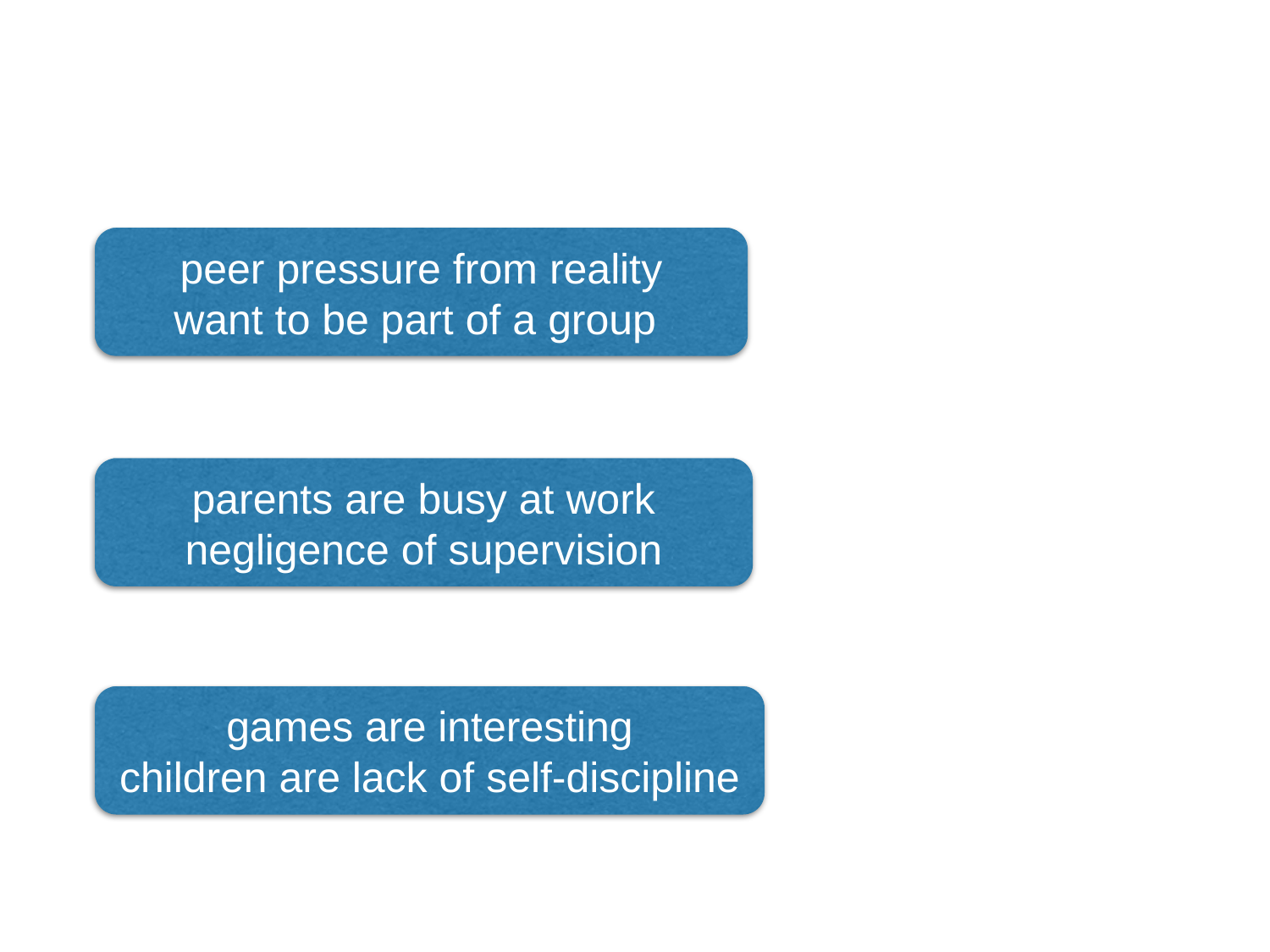

peer pressure from reality
want to be part of a group
parents are busy at work
negligence of supervision
games are interesting
children are lack of self-discipline